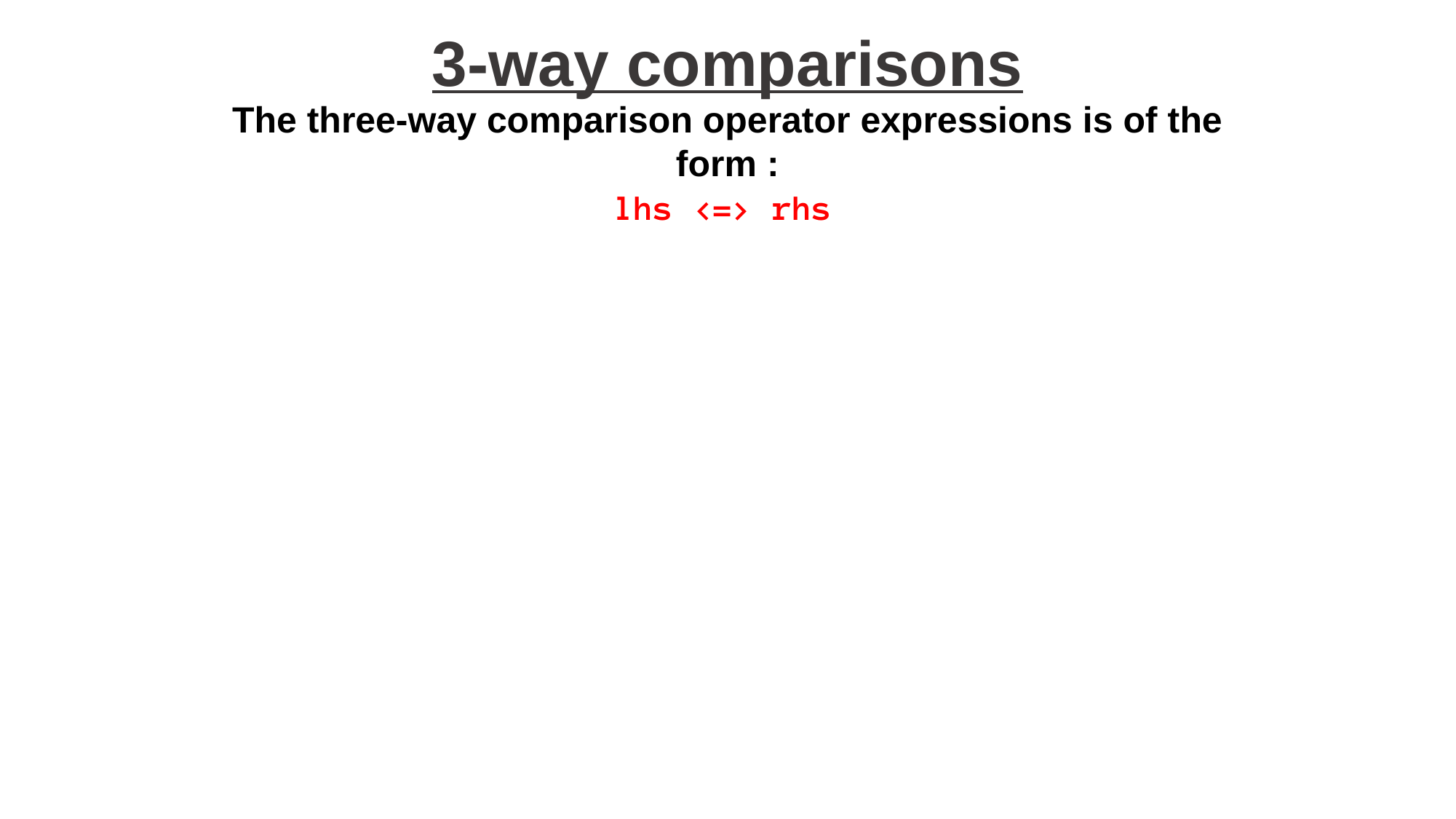

3-way comparisons
The three-way comparison operator expressions is of the form :
lhs <=> rhs